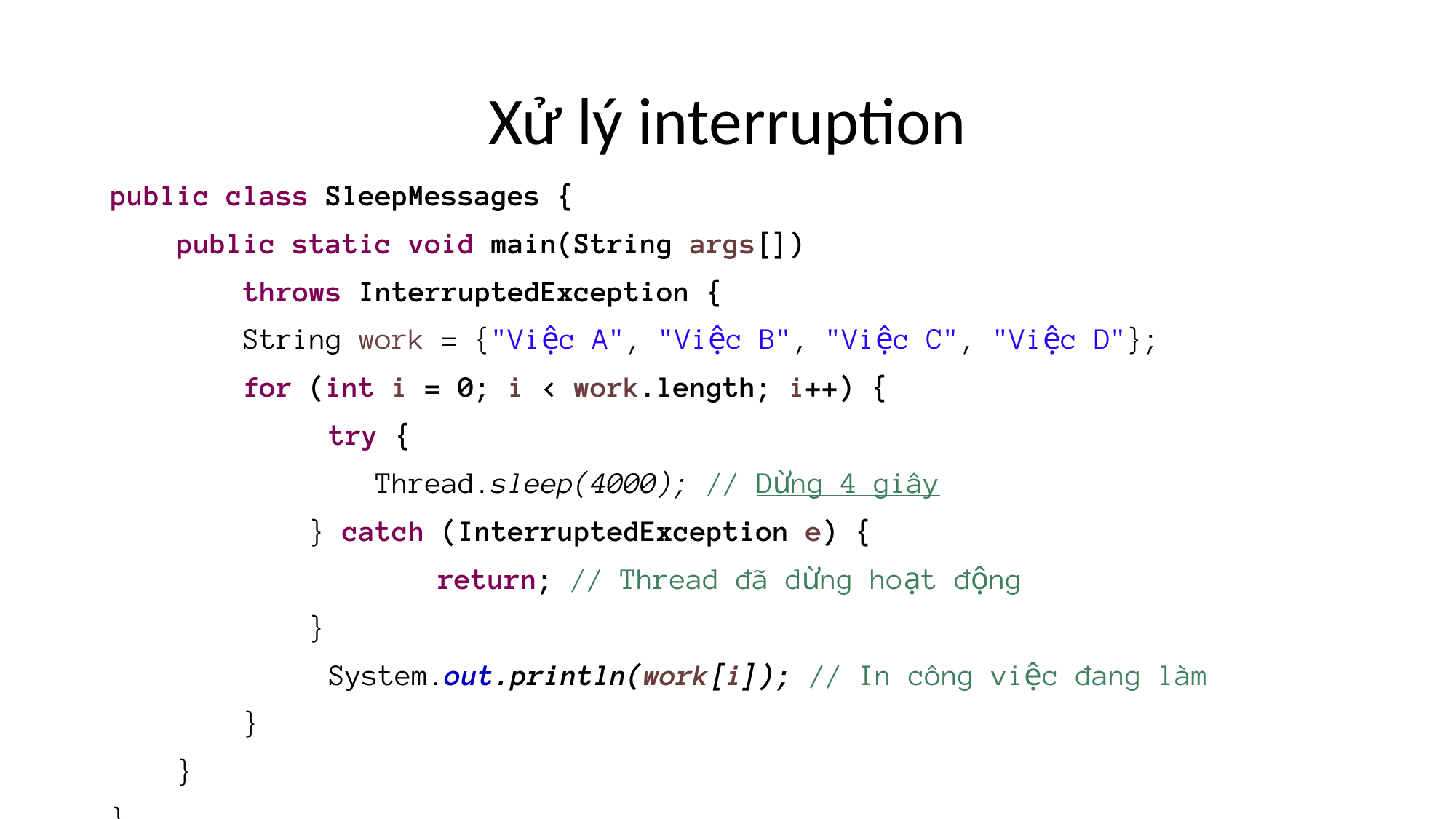

# Xử lý interruption
public class SleepMessages {
    public static void main(String args[])
        throws InterruptedException {
        String work = {"Việc A", "Việc B", "Việc C", "Việc D"};
        for (int i = 0; i < work.length; i++) {
		try {
                Thread.sleep(4000); // Dừng 4 giây
            } catch (InterruptedException e) {
			return; // Thread đã dừng hoạt động
            }
		System.out.println(work[i]); // In công việc đang làm
        }
    }
}